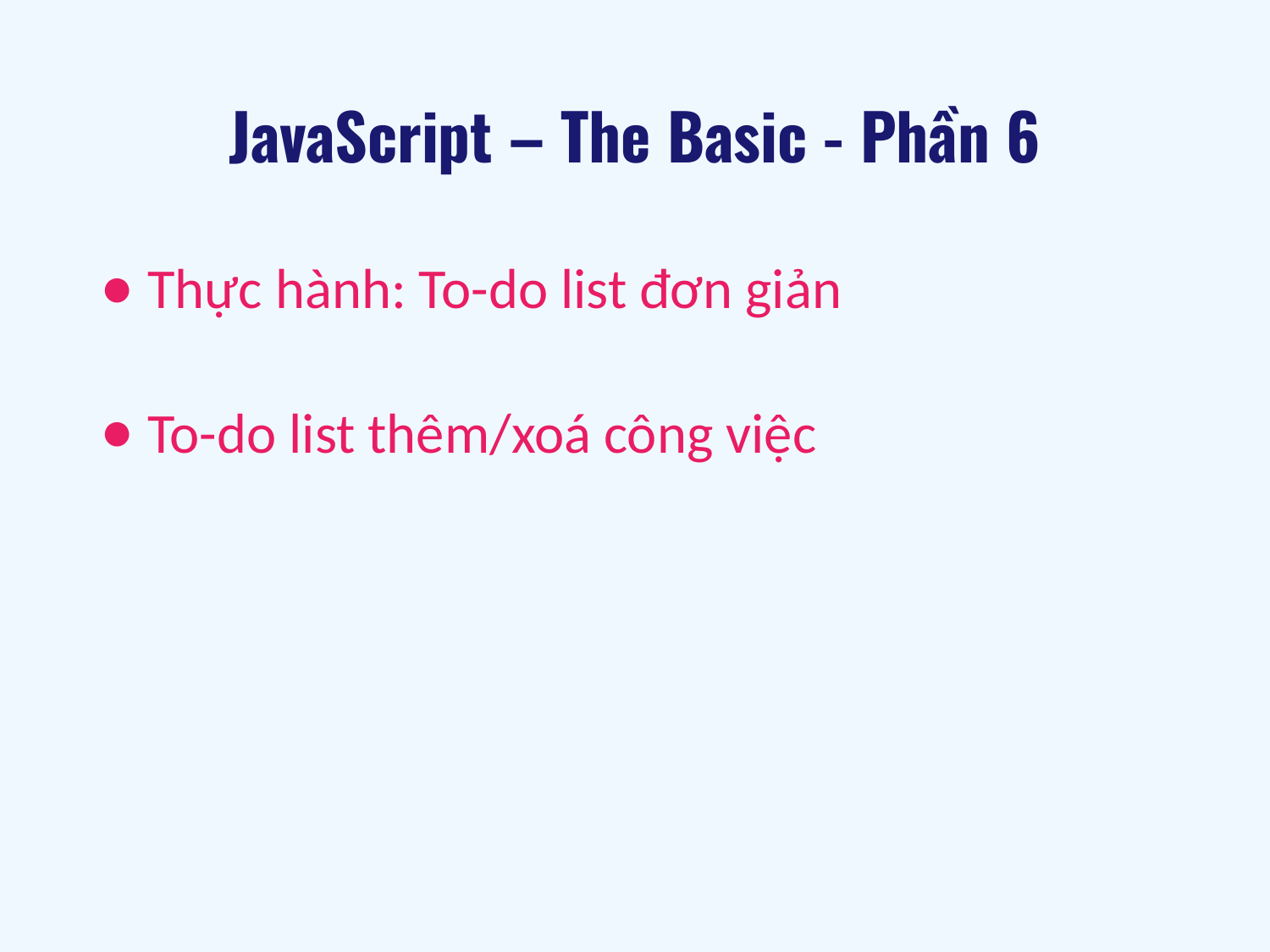

# JavaScript – The Basic - Phần 6
Thực hành: To-do list đơn giản

To-do list thêm/xoá công việc